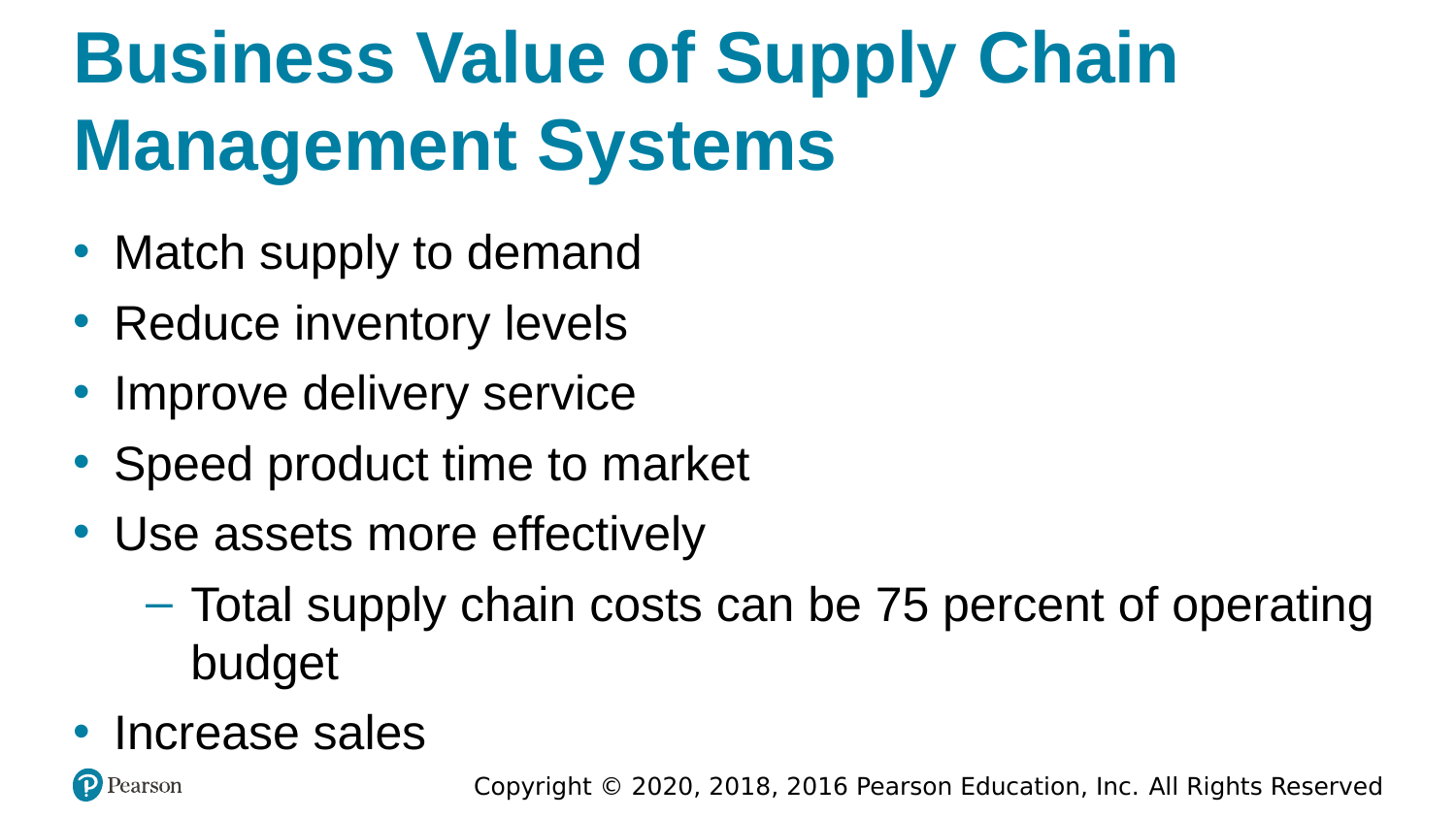

# Business Value of Supply Chain Management Systems
Match supply to demand
Reduce inventory levels
Improve delivery service
Speed product time to market
Use assets more effectively
Total supply chain costs can be 75 percent of operating budget
Increase sales